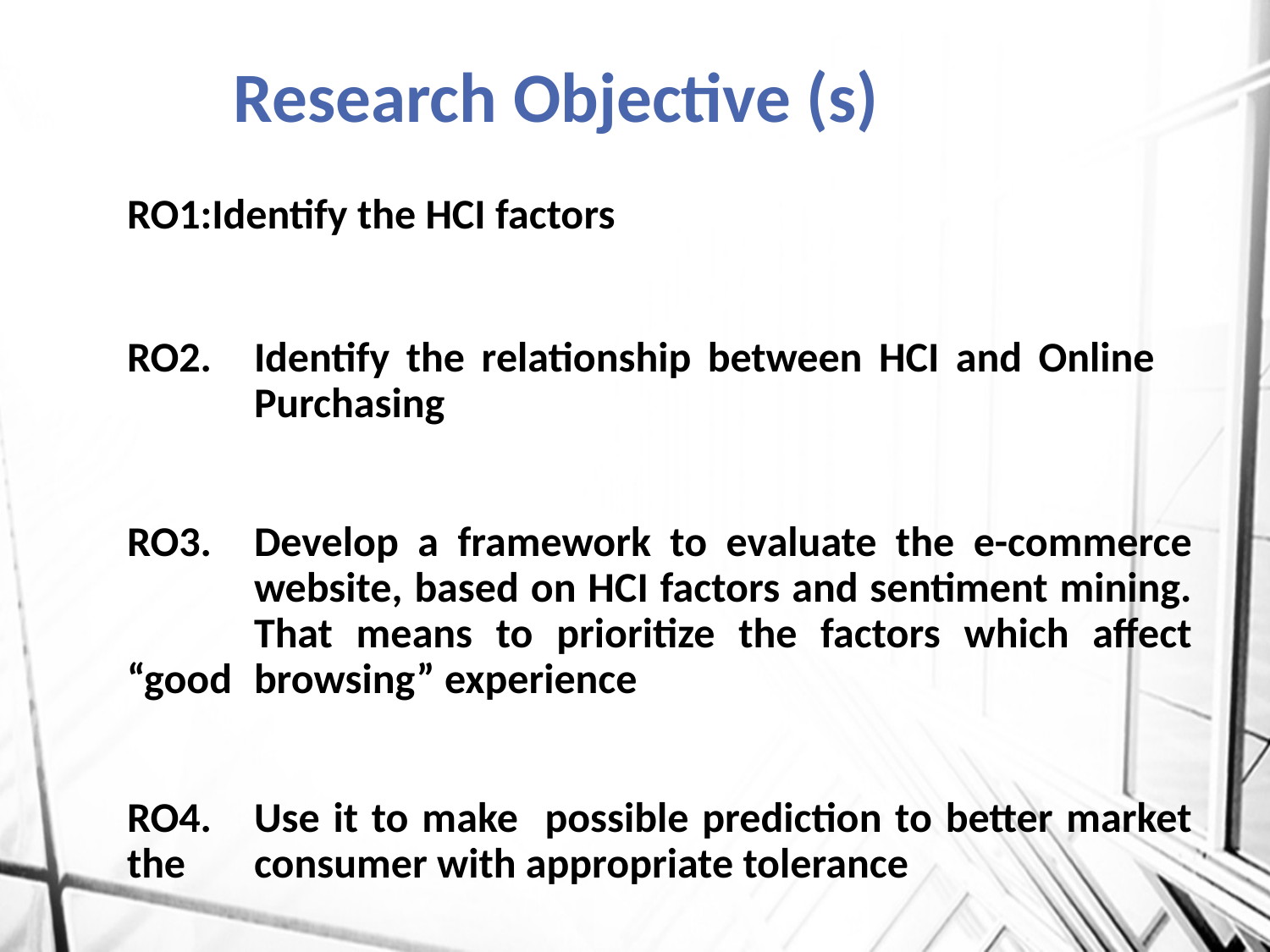

# Research Objective (s)
RO1:Identify the HCI factors

RO2.	Identify the relationship between HCI and Online 		Purchasing

RO3.	Develop a framework to evaluate the e-commerce 	website, based on HCI factors and sentiment mining. 	That means to prioritize the factors which affect “good 	browsing” experience

RO4.	Use it to make  possible prediction to better market the 	consumer with appropriate tolerance